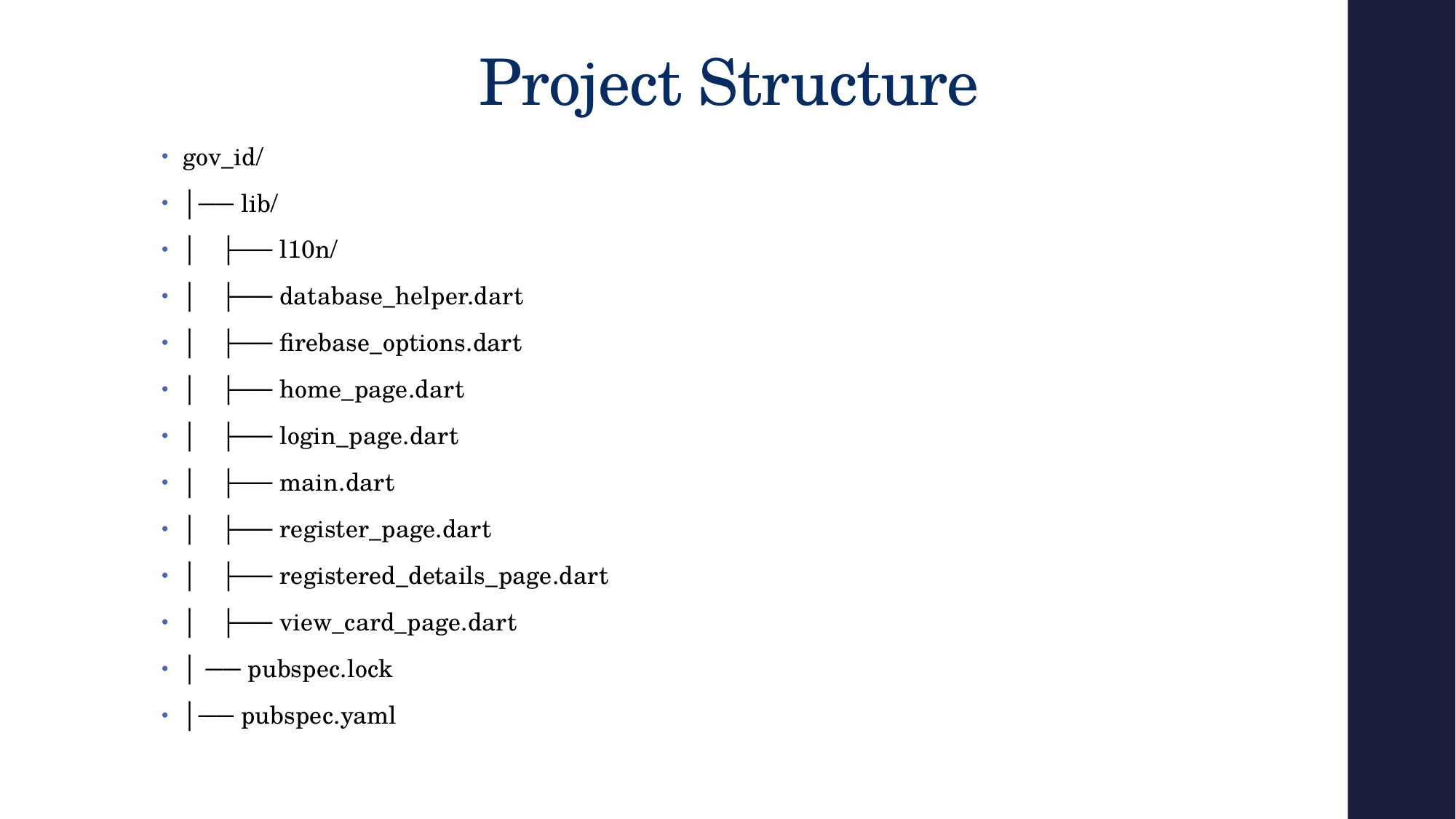

# Project Structure
gov_id/
│── lib/
│   ├── l10n/
│   ├── database_helper.dart
│   ├── firebase_options.dart
│   ├── home_page.dart
│   ├── login_page.dart
│   ├── main.dart
│   ├── register_page.dart
│   ├── registered_details_page.dart
│   ├── view_card_page.dart
│ ── pubspec.lock
│── pubspec.yaml